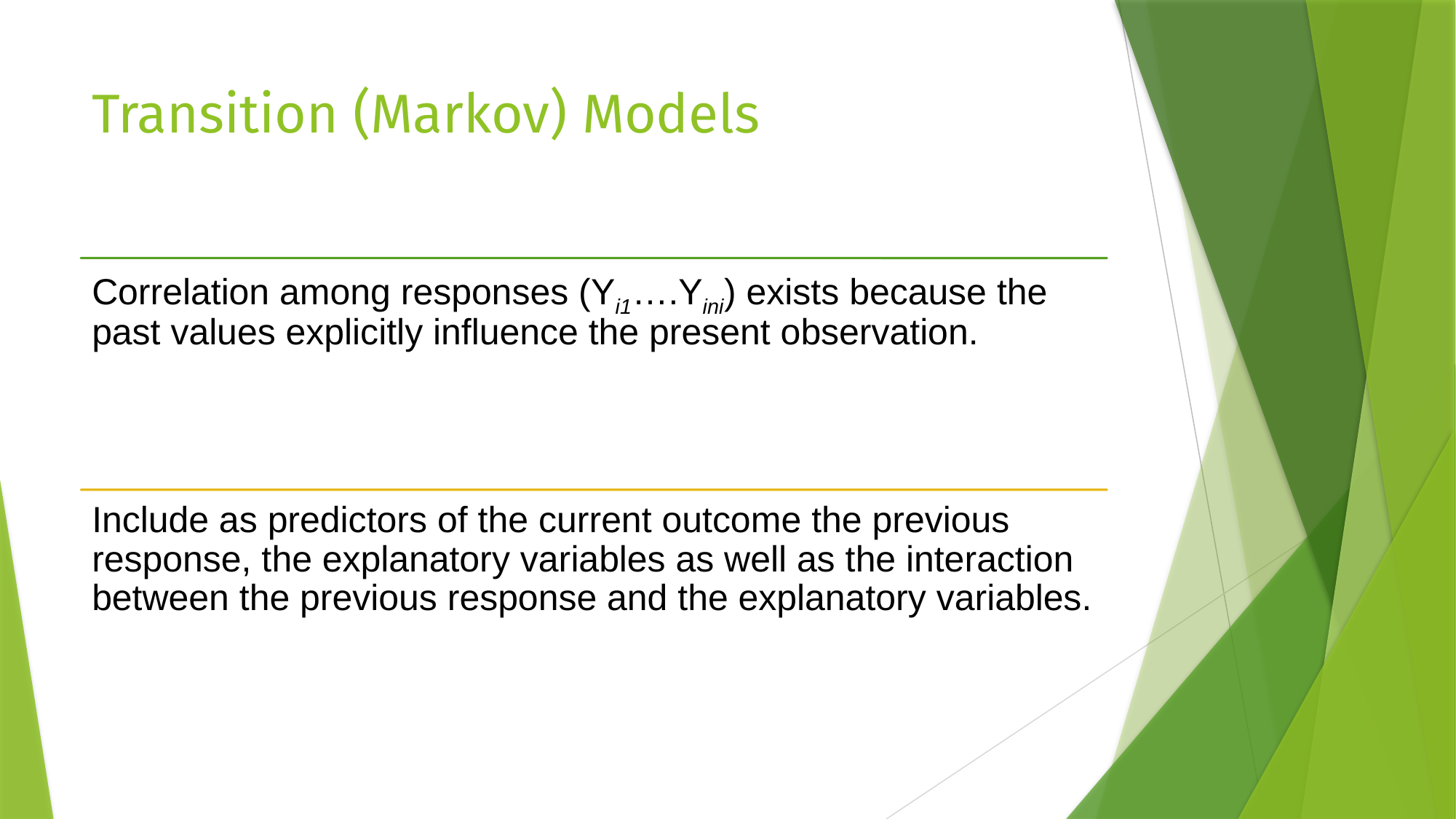

# Transition (Markov) Models
Correlation among responses (Yi1….Yini) exists because the past values explicitly influence the present observation.
Include as predictors of the current outcome the previous response, the explanatory variables as well as the interaction between the previous response and the explanatory variables.